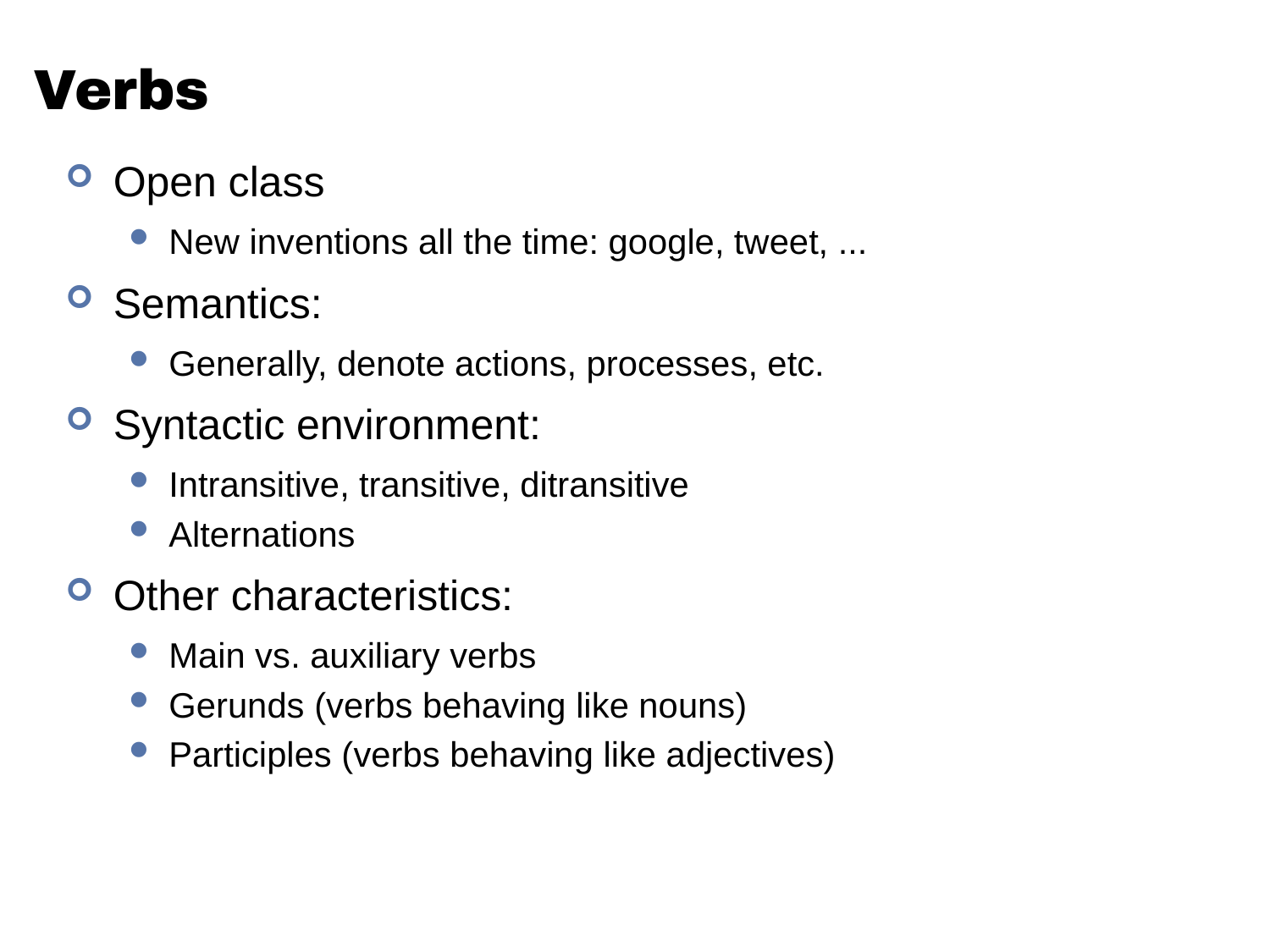

# Verbs
Open class
New inventions all the time: google, tweet, ...
Semantics:
Generally, denote actions, processes, etc.
Syntactic environment:
Intransitive, transitive, ditransitive
Alternations
Other characteristics:
Main vs. auxiliary verbs
Gerunds (verbs behaving like nouns)
Participles (verbs behaving like adjectives)